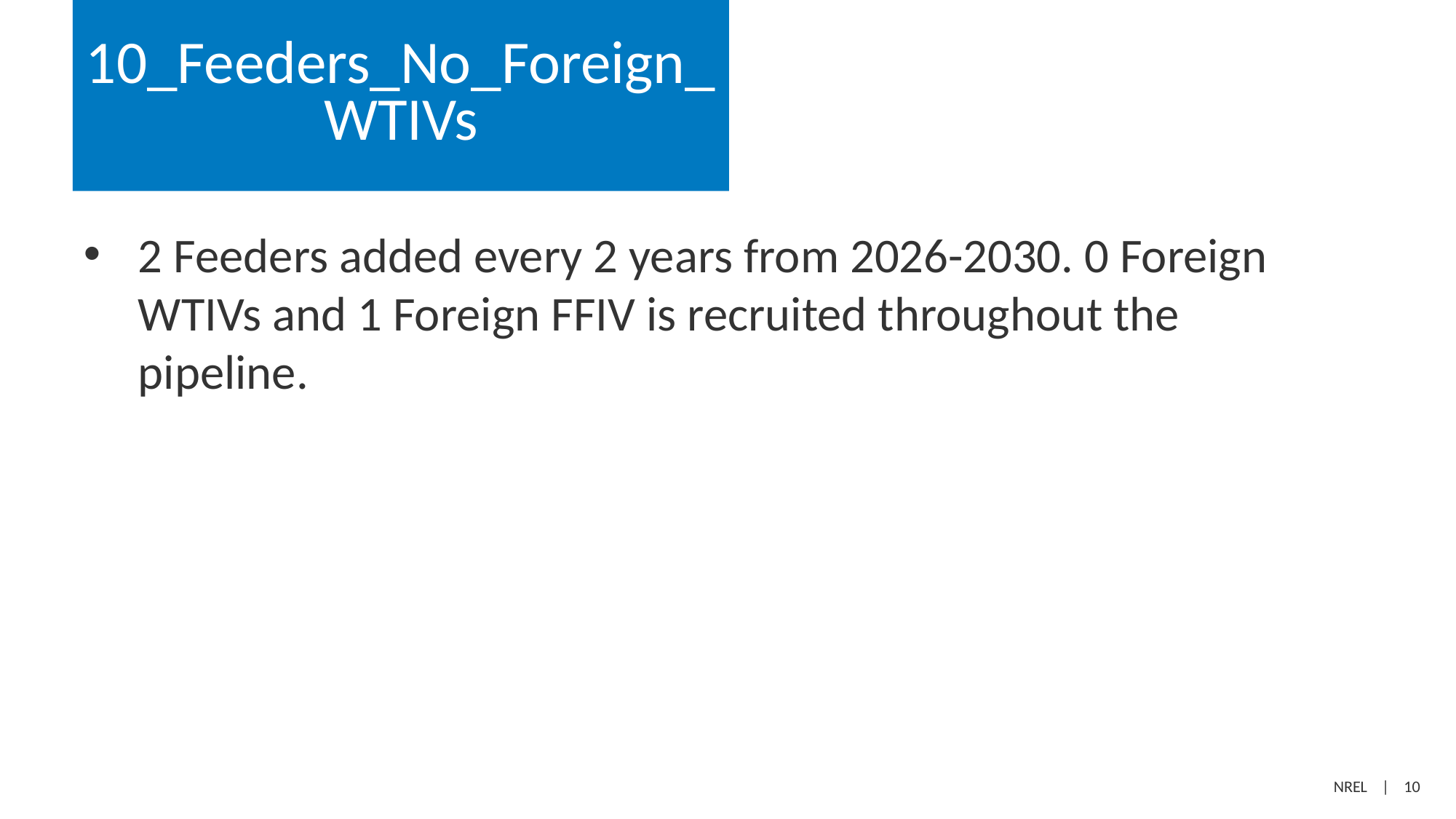

# 10_Feeders_No_Foreign_WTIVs
2 Feeders added every 2 years from 2026-2030. 0 Foreign WTIVs and 1 Foreign FFIV is recruited throughout the pipeline.